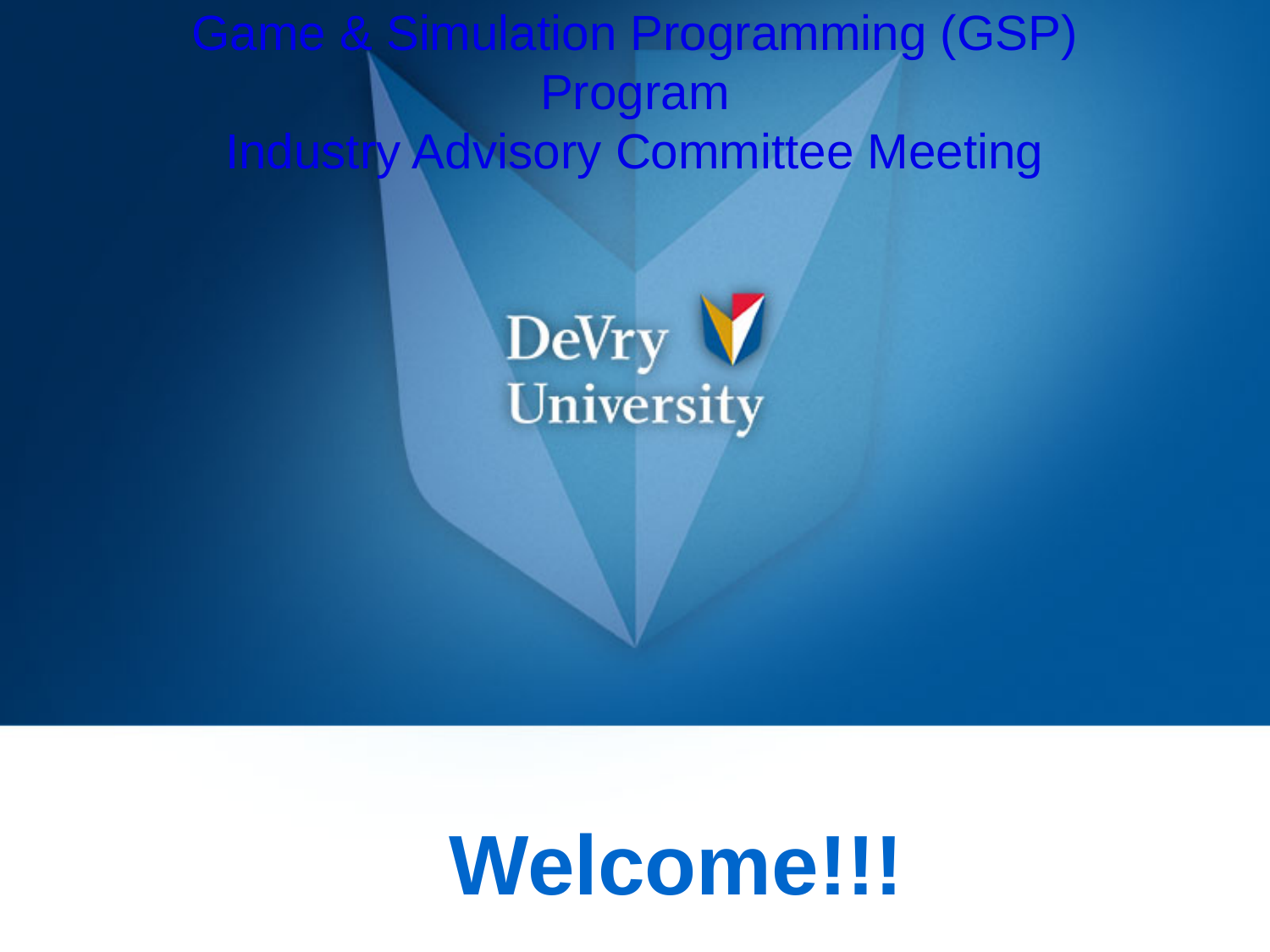

# Game & Simulation Programming (GSP) Program Industry Advisory Committee Meeting
Welcome!!!
21 January 2010